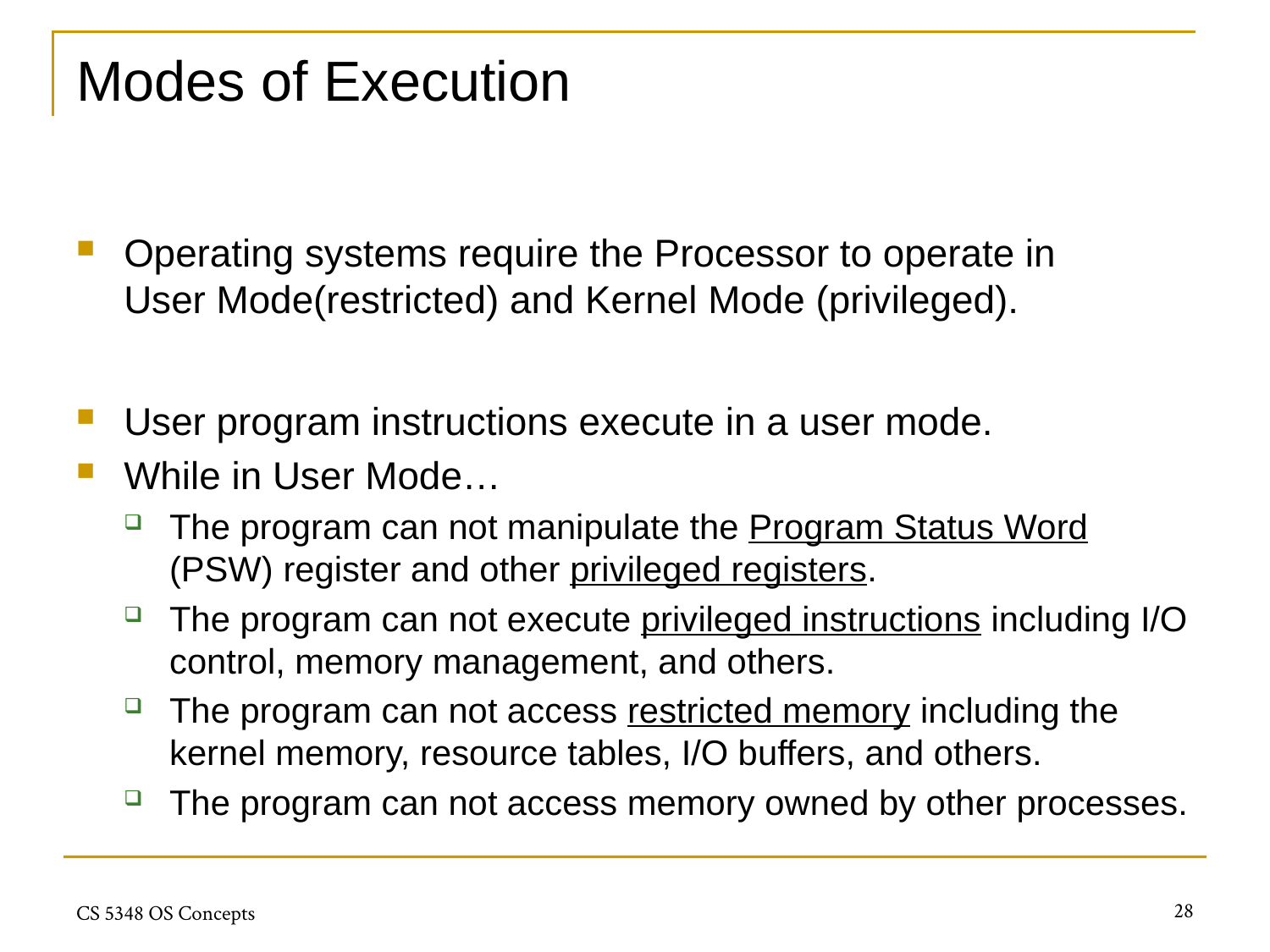

# Modes of Execution
Operating systems require the Processor to operate in
User Mode(restricted) and Kernel Mode (privileged).

User program instructions execute in a user mode.
While in User Mode…
The program can not manipulate the Program Status Word (PSW) register and other privileged registers.
The program can not execute privileged instructions including I/O control, memory management, and others.
The program can not access restricted memory including the kernel memory, resource tables, I/O buffers, and others.
The program can not access memory owned by other processes.
28
CS 5348 OS Concepts